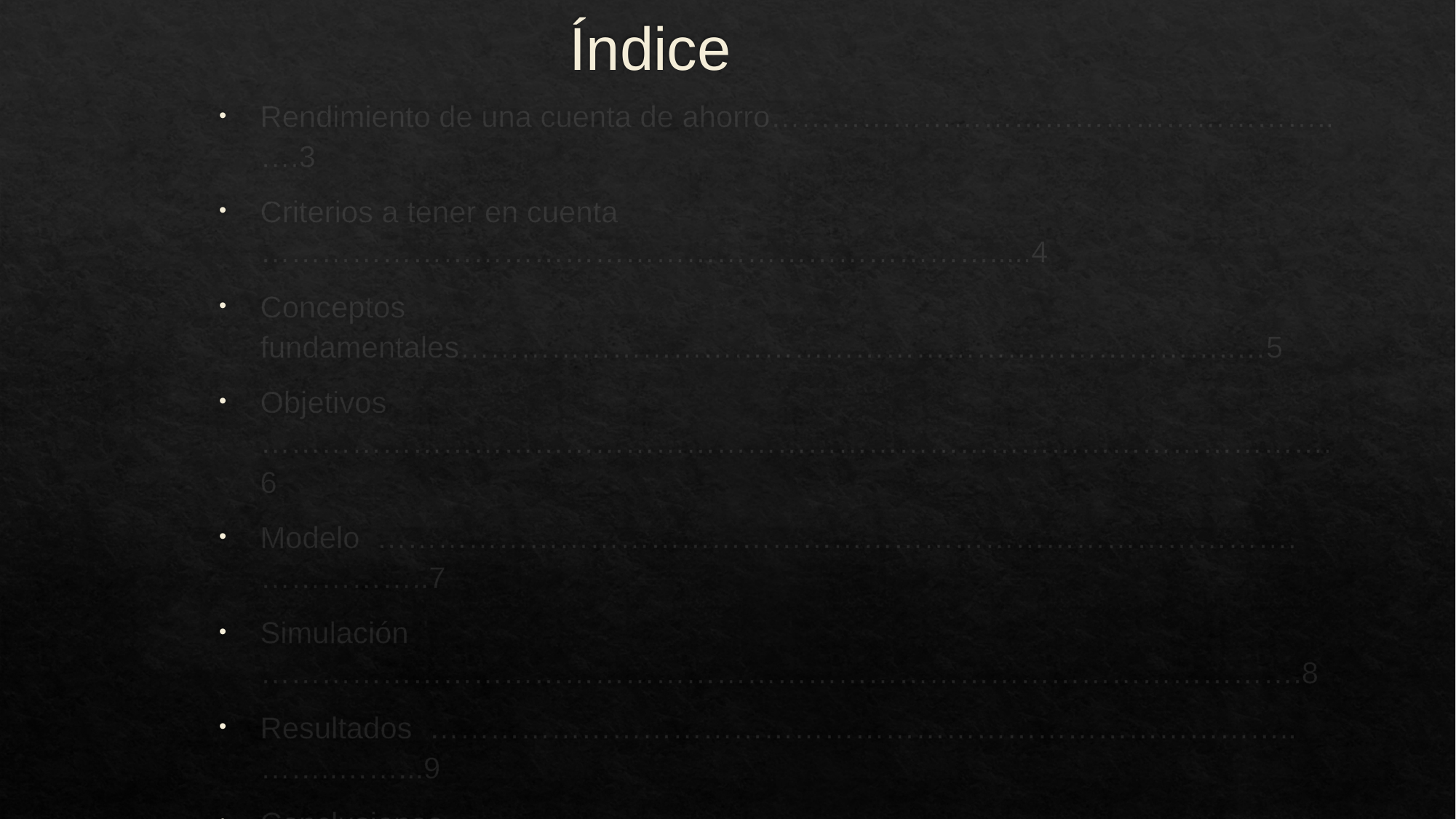

# Índice
Rendimiento de una cuenta de ahorro………………………………………………..….3
Criterios a tener en cuenta  ……………………………………………………………….....4
Conceptos fundamentales…………………………………………………………………..…5
Objetivos …………………………………………………………………………………………….6
Modelo  ……………………………………………………………………………….……………..7
Simulación ………………………………………………………………………………………….8
Resultados  …………………………………………………………………………..……..……...9
Conclusiones  …………………………………………………………………………………….10
Referencias …………………………………………………………………………………………11